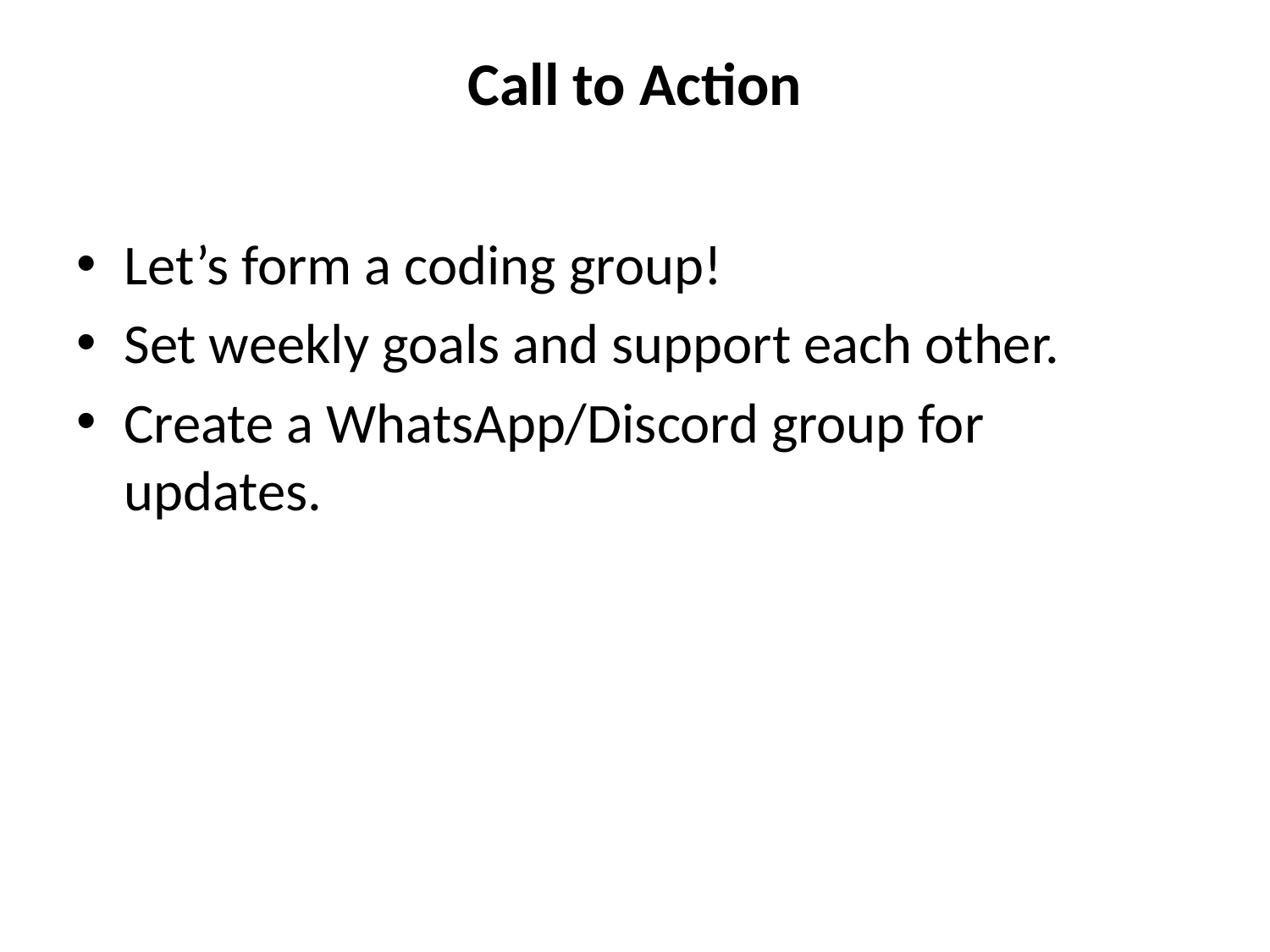

# Call to Action
Let’s form a coding group!
Set weekly goals and support each other.
Create a WhatsApp/Discord group for updates.